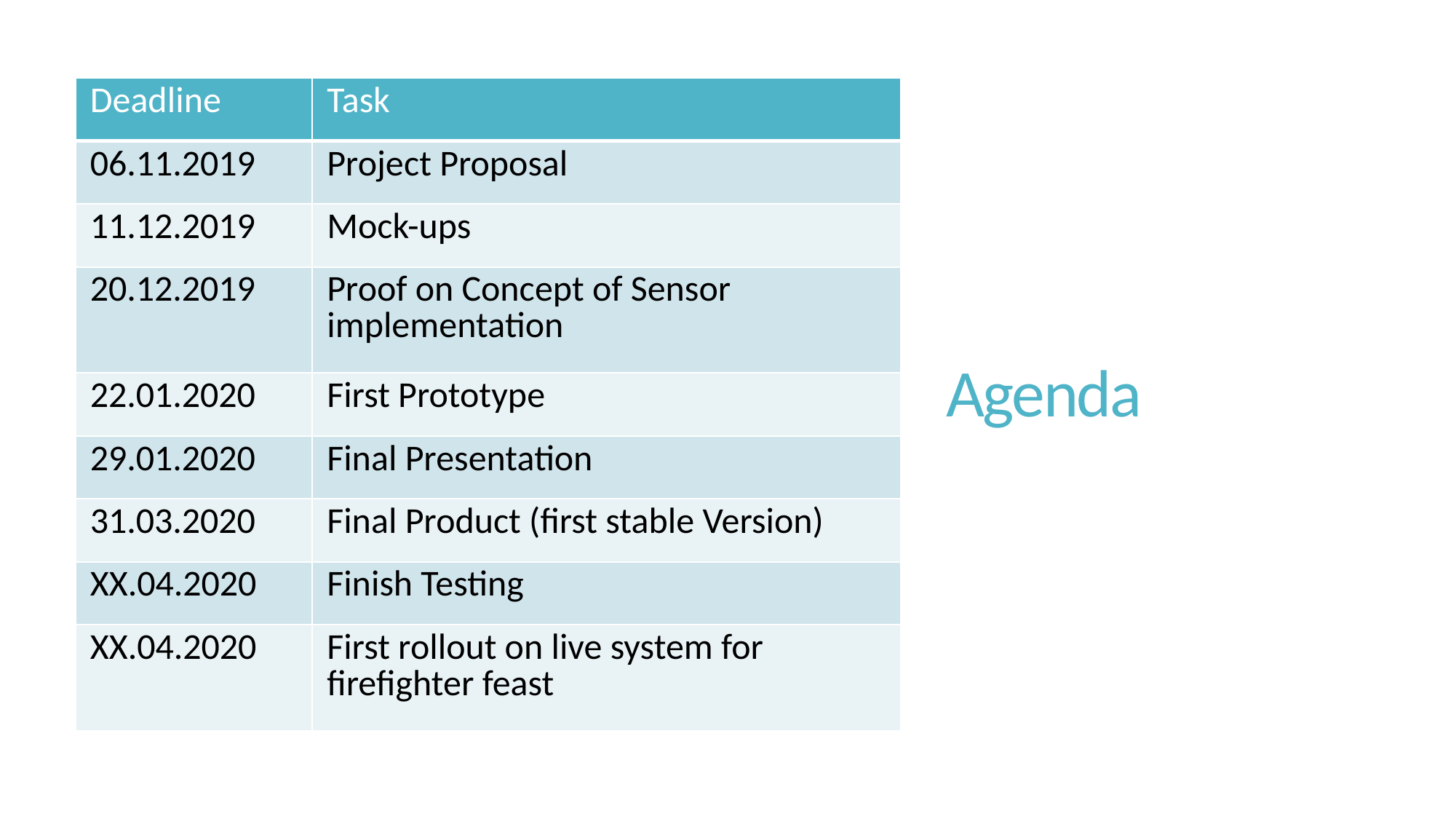

# Agenda
| Deadline | Task |
| --- | --- |
| 06.11.2019 | Project Proposal |
| 11.12.2019 | Mock-ups |
| 20.12.2019 | Proof on Concept of Sensor implementation |
| 22.01.2020 | First Prototype |
| 29.01.2020 | Final Presentation |
| 31.03.2020 | Final Product (first stable Version) |
| XX.04.2020 | Finish Testing |
| XX.04.2020 | First rollout on live system for firefighter feast |